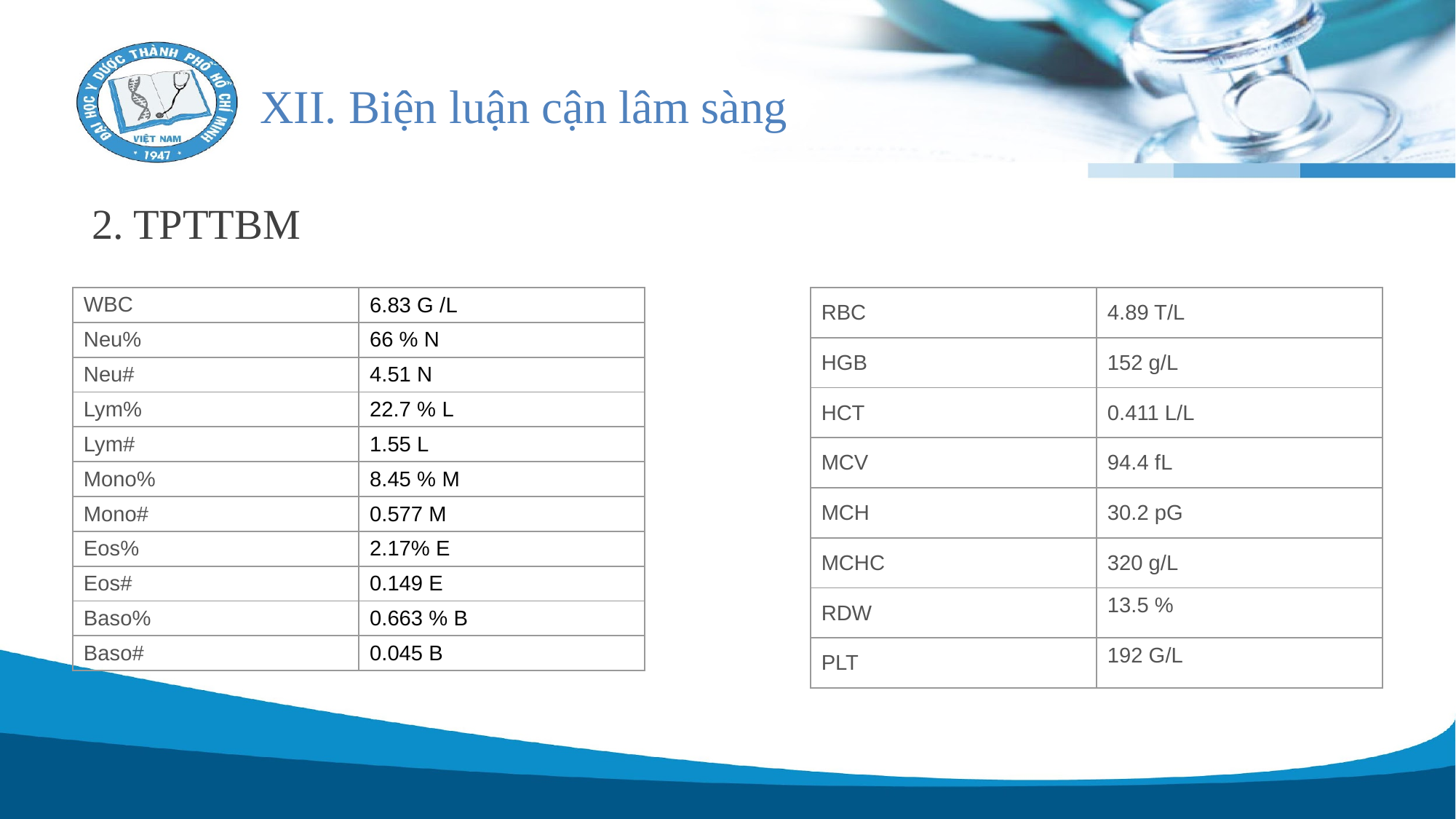

# XII. Biện luận cận lâm sàng
2. TPTTBM

| RBC​​ | 4.89 T/L |
| --- | --- |
| HGB​​ | 152 g/L |
| HCT​​ | 0.411 L/L |
| MCV​​ | 94.4 fL |
| MCH​​ | 30.2 pG |
| MCHC​​ | 320 g/L |
| RDW​​ | 13.5 % |
| PLT​​ | 192 G/L |
| WBC | 6.83 G /L |
| --- | --- |
| Neu%​​ | 66 % N |
| Neu#​​ | 4.51 N |
| Lym%​​ | 22.7 % L |
| Lym#​​ | 1.55 L |
| Mono%​​ | 8.45 % M |
| Mono#​​ | 0.577 M |
| Eos%​​ | 2.17% E |
| Eos#​​ | 0.149 E |
| Baso%​​ | 0.663 % B |
| Baso# | 0.045 B |